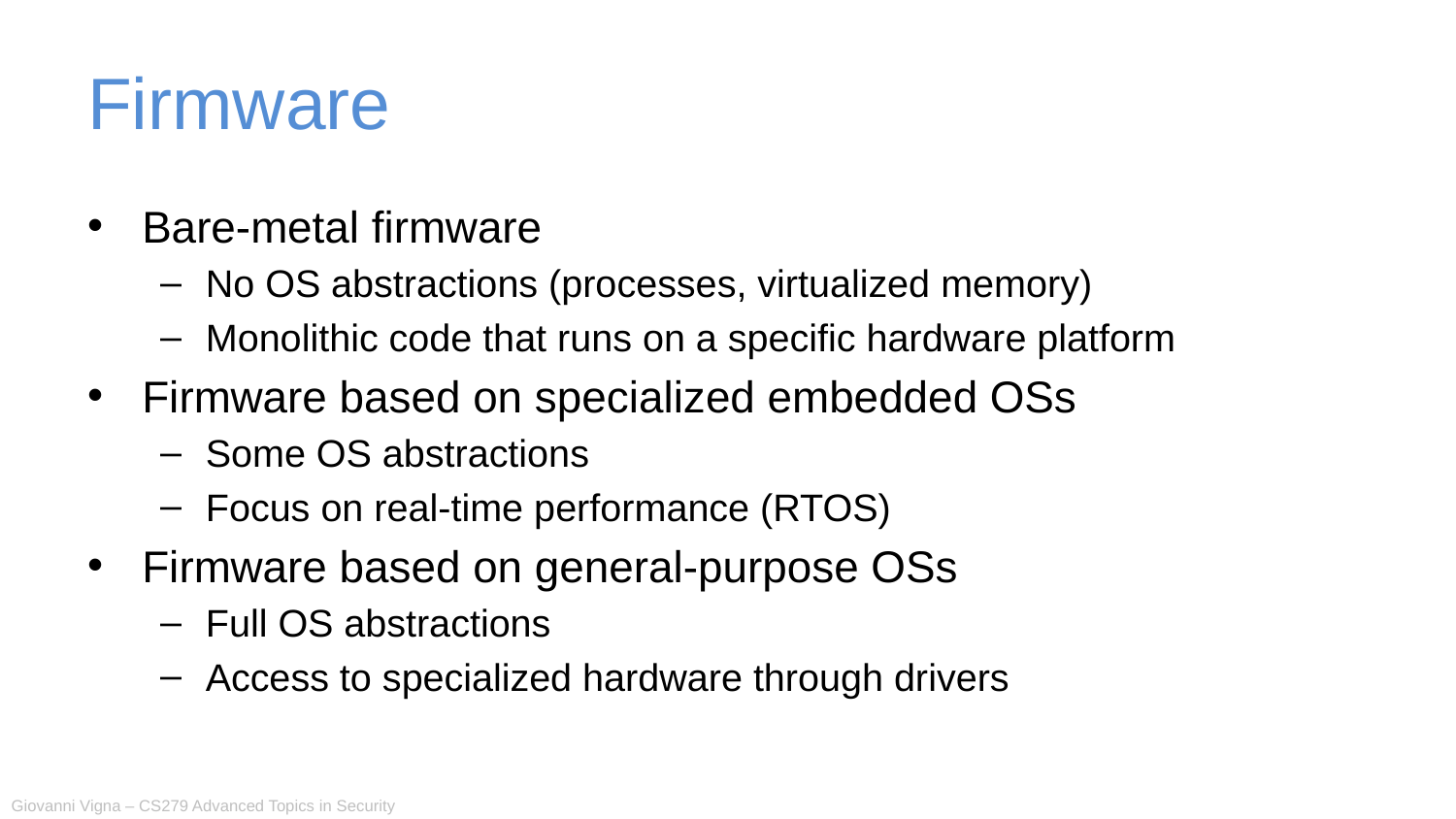

# Firmware
Bare-metal firmware
No OS abstractions (processes, virtualized memory)
Monolithic code that runs on a specific hardware platform
Firmware based on specialized embedded OSs
Some OS abstractions
Focus on real-time performance (RTOS)
Firmware based on general-purpose OSs
Full OS abstractions
Access to specialized hardware through drivers